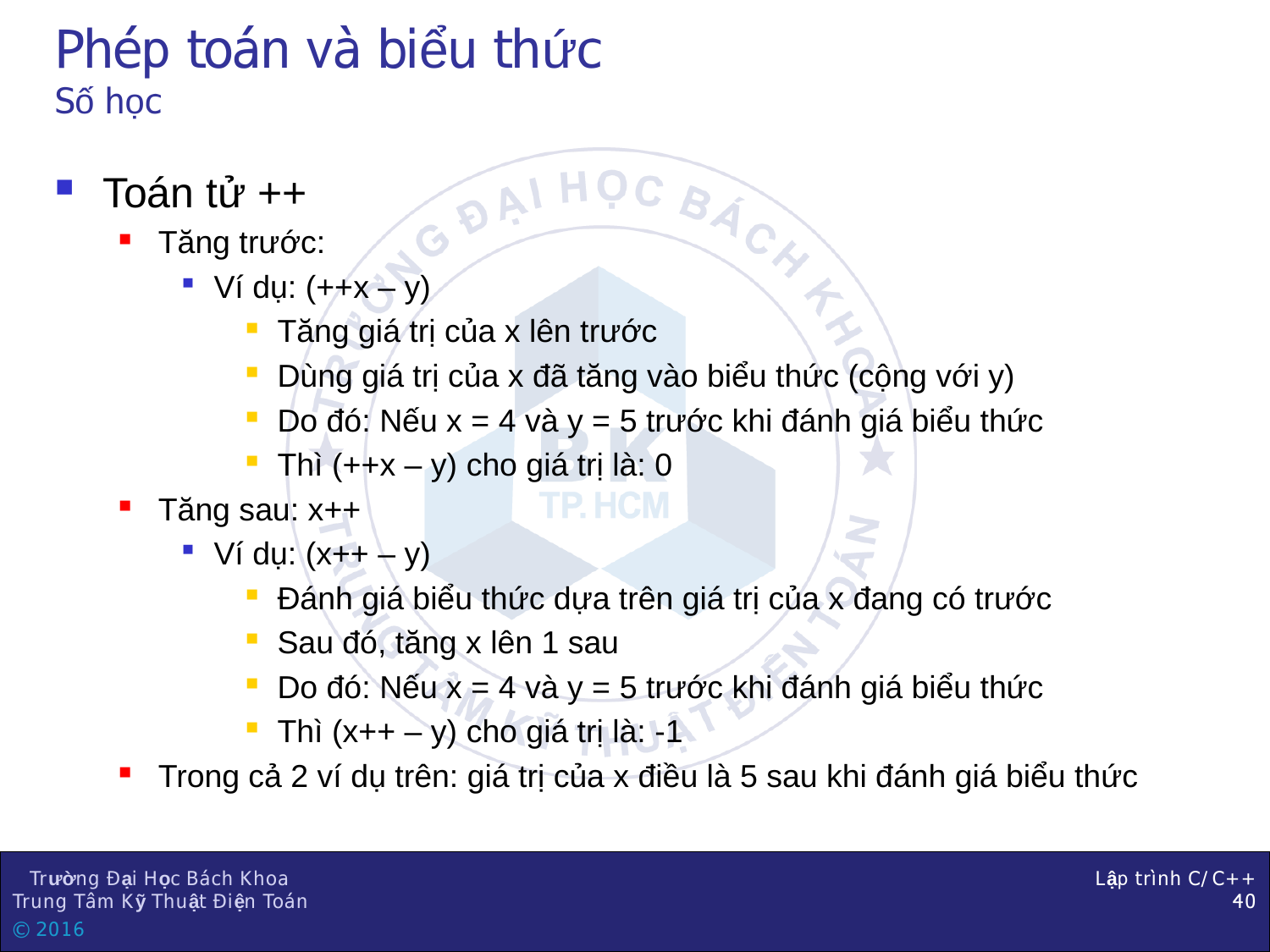

# Phép toán và biểu thức Số học
Toán tử ++
Tăng trước:
Ví dụ: (++x – y)
Tăng giá trị của x lên trước
Dùng giá trị của x đã tăng vào biểu thức (cộng với y)
Do đó: Nếu x = 4 và y = 5 trước khi đánh giá biểu thức
Thì (++x – y) cho giá trị là: 0
Tăng sau: x++
Ví dụ: (x++ – y)
Đánh giá biểu thức dựa trên giá trị của x đang có trước
Sau đó, tăng x lên 1 sau
Do đó: Nếu x = 4 và y = 5 trước khi đánh giá biểu thức
Thì (x++ – y) cho giá trị là: -1
Trong cả 2 ví dụ trên: giá trị của x điều là 5 sau khi đánh giá biểu thức